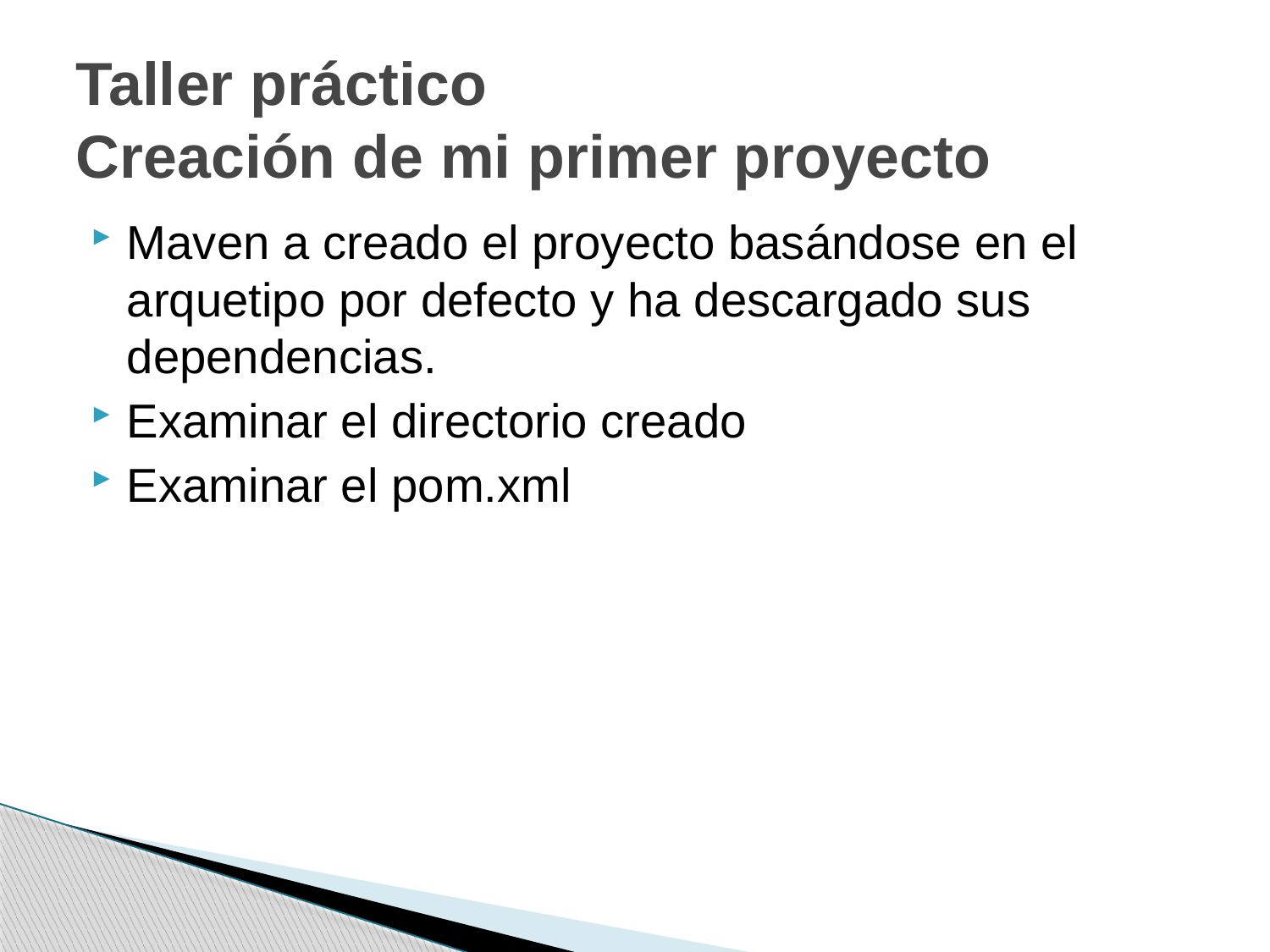

# Taller práctico Creación de mi primer proyecto
Maven a creado el proyecto basándose en el arquetipo por defecto y ha descargado sus dependencias.
Examinar el directorio creado
Examinar el pom.xml